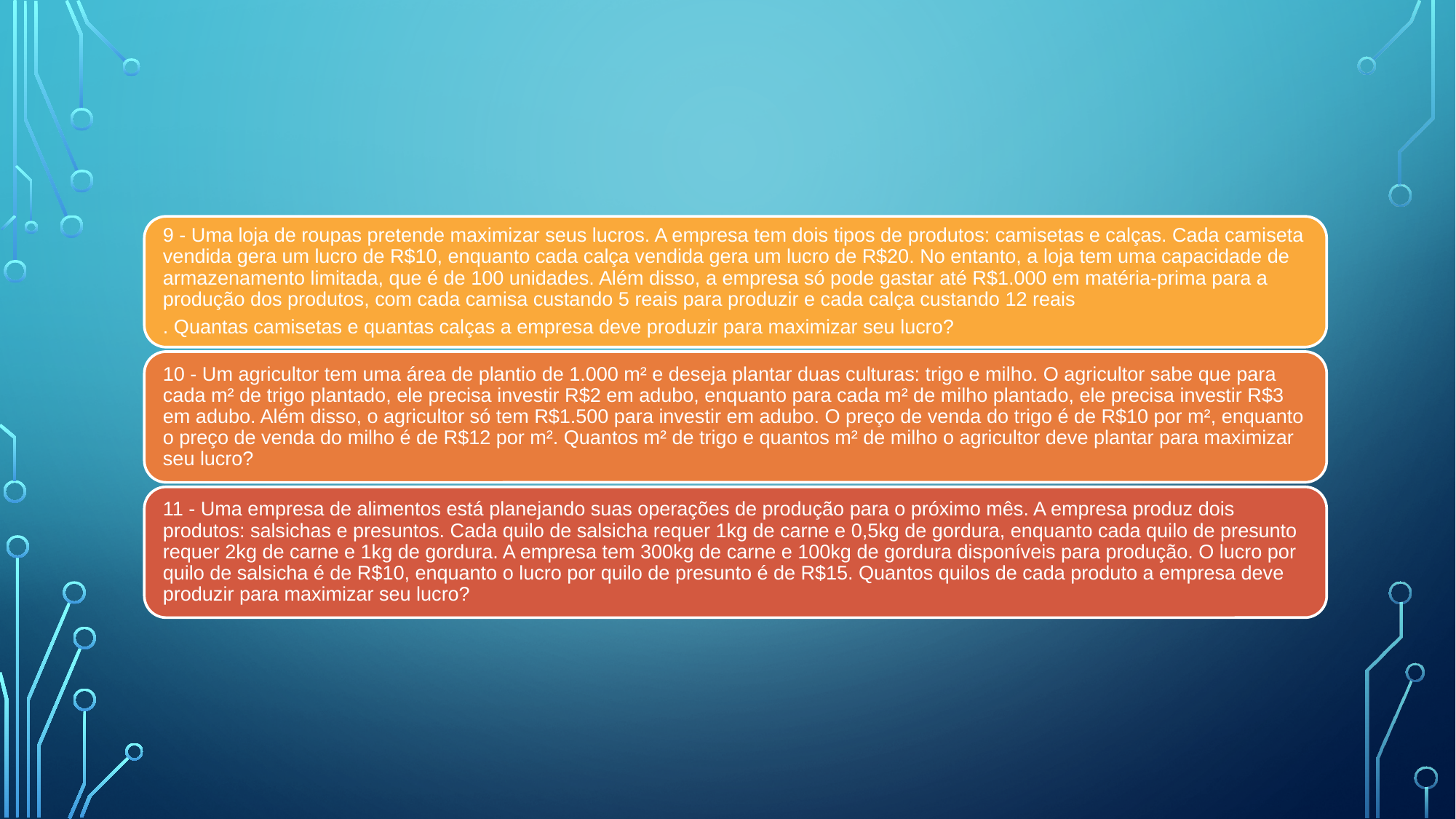

9 - Uma loja de roupas pretende maximizar seus lucros. A empresa tem dois tipos de produtos: camisetas e calças. Cada camiseta vendida gera um lucro de R$10, enquanto cada calça vendida gera um lucro de R$20. No entanto, a loja tem uma capacidade de armazenamento limitada, que é de 100 unidades. Além disso, a empresa só pode gastar até R$1.000 em matéria-prima para a produção dos produtos, com cada camisa custando 5 reais para produzir e cada calça custando 12 reais
. Quantas camisetas e quantas calças a empresa deve produzir para maximizar seu lucro?
10 - Um agricultor tem uma área de plantio de 1.000 m² e deseja plantar duas culturas: trigo e milho. O agricultor sabe que para cada m² de trigo plantado, ele precisa investir R$2 em adubo, enquanto para cada m² de milho plantado, ele precisa investir R$3 em adubo. Além disso, o agricultor só tem R$1.500 para investir em adubo. O preço de venda do trigo é de R$10 por m², enquanto o preço de venda do milho é de R$12 por m². Quantos m² de trigo e quantos m² de milho o agricultor deve plantar para maximizar seu lucro?
11 - Uma empresa de alimentos está planejando suas operações de produção para o próximo mês. A empresa produz dois produtos: salsichas e presuntos. Cada quilo de salsicha requer 1kg de carne e 0,5kg de gordura, enquanto cada quilo de presunto requer 2kg de carne e 1kg de gordura. A empresa tem 300kg de carne e 100kg de gordura disponíveis para produção. O lucro por quilo de salsicha é de R$10, enquanto o lucro por quilo de presunto é de R$15. Quantos quilos de cada produto a empresa deve produzir para maximizar seu lucro?